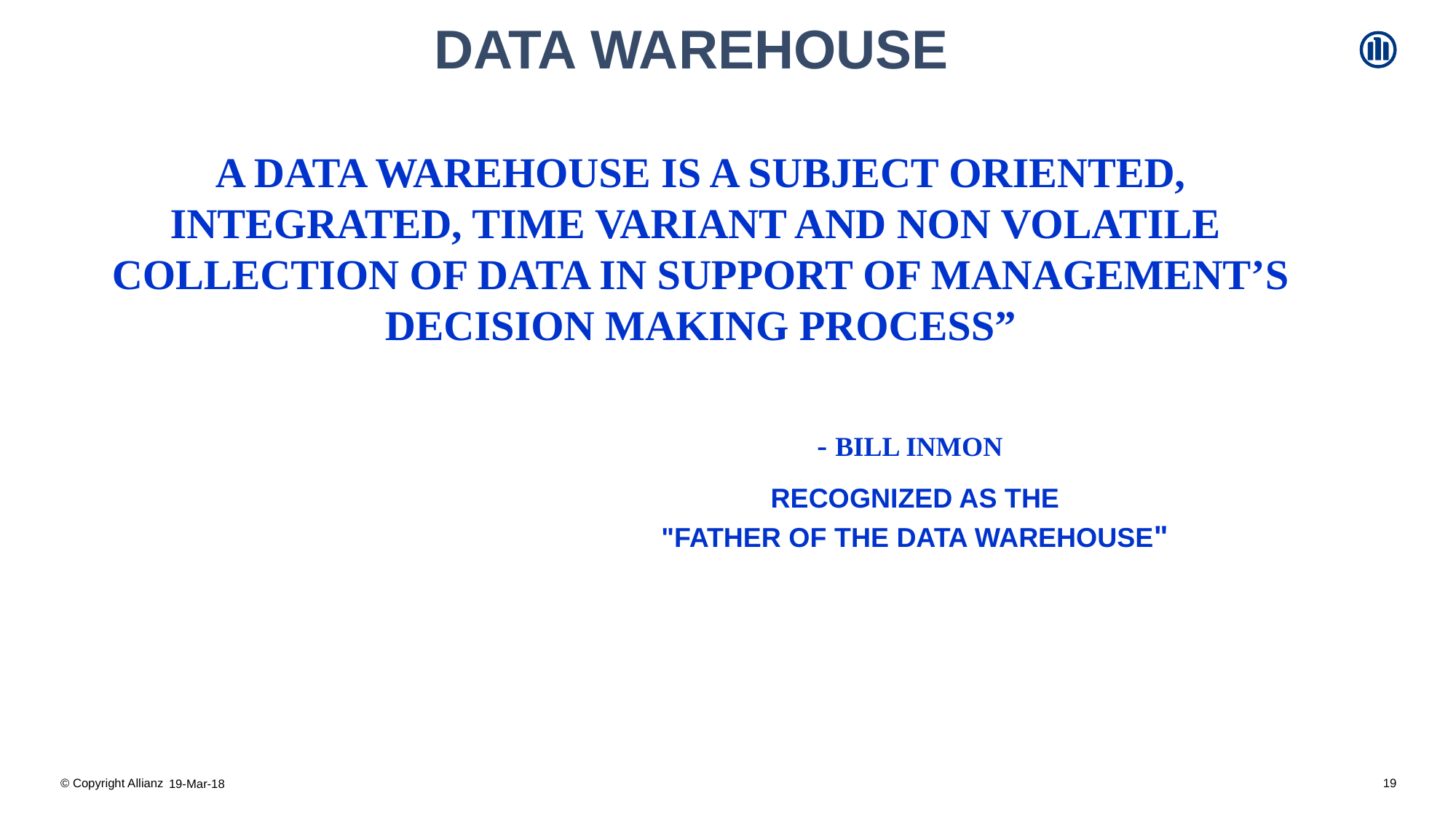

DATA WAREHOUSE
# A data warehouse is a subject oriented, integrated, time variant and non volatile  collection of data in support of management’s decision making process” - Bill Inmon Recognized as the "father of the data warehouse"
19
19-Mar-18